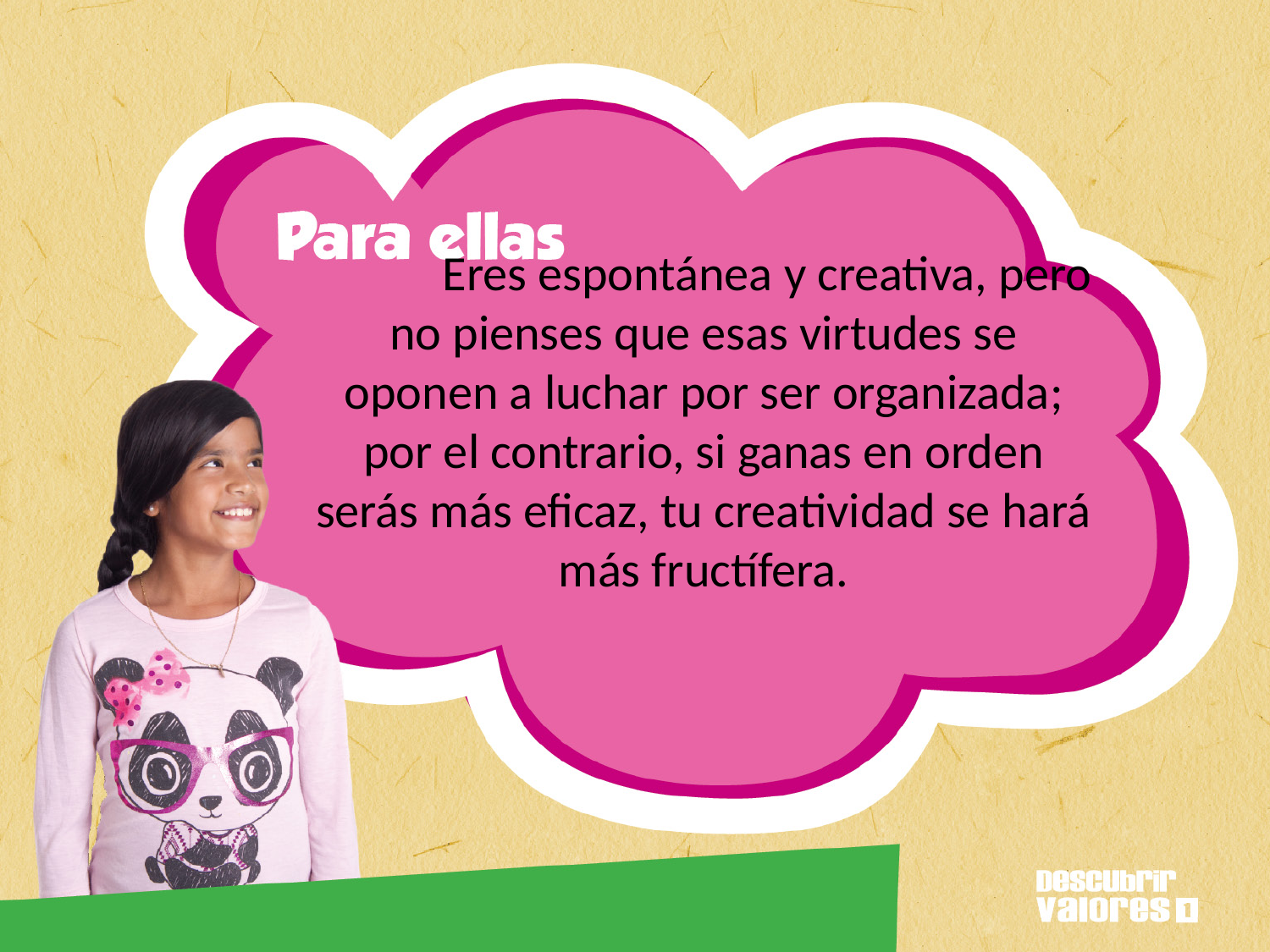

Eres espontánea y creativa, pero no pienses que esas virtudes se oponen a luchar por ser organizada; por el contrario, si ganas en orden serás más eficaz, tu creatividad se hará más fructífera.